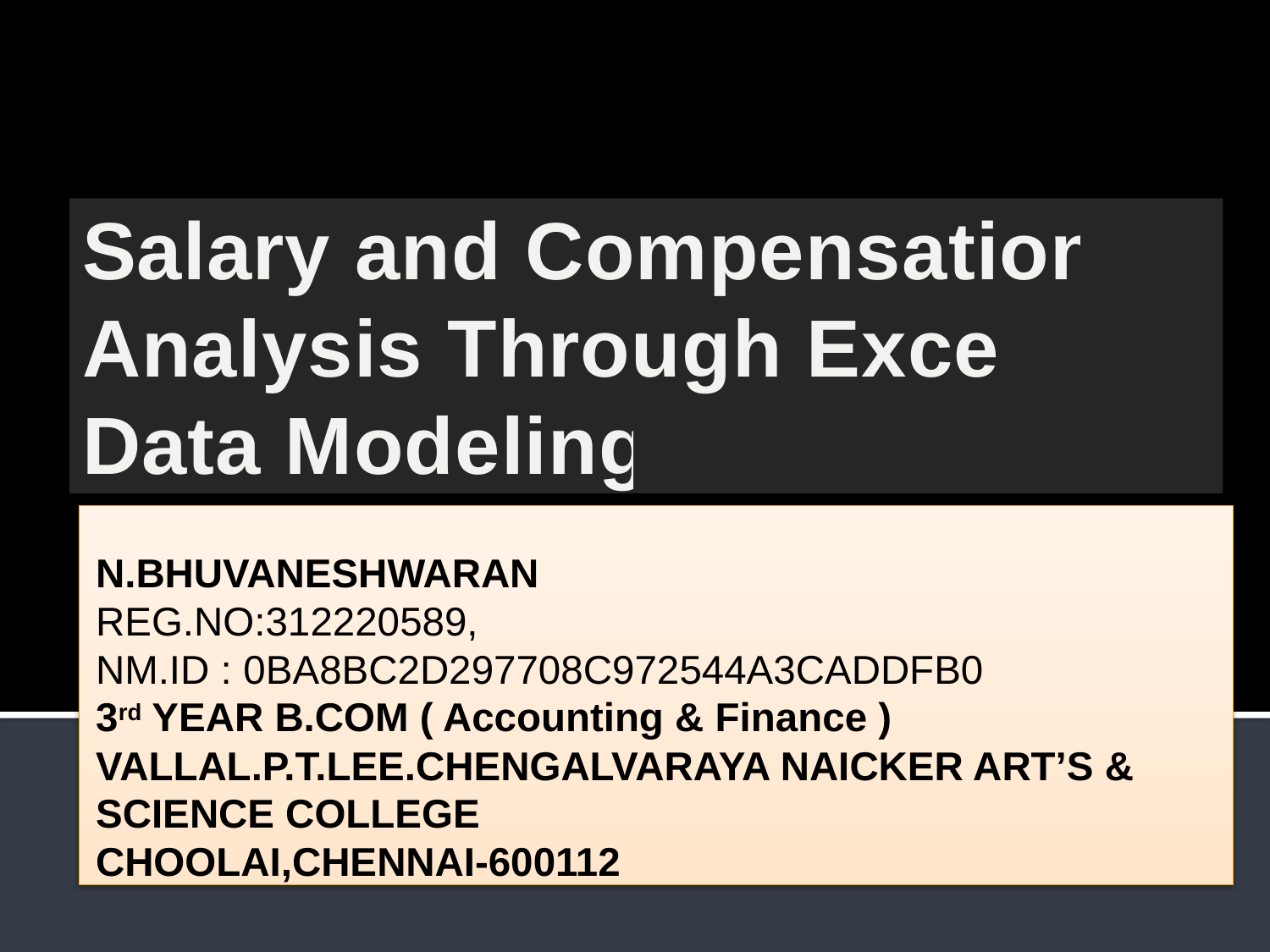

# Salary and Compensation Analysis Through Excel Data Modeling

N.BHUVANESHWARAN
REG.NO:312220589,
NM.ID : 0BA8BC2D297708C972544A3CADDFB0
3rd YEAR B.COM ( Accounting & Finance )
VALLAL.P.T.LEE.CHENGALVARAYA NAICKER ART’S & SCIENCE COLLEGE
CHOOLAI,CHENNAI-600112